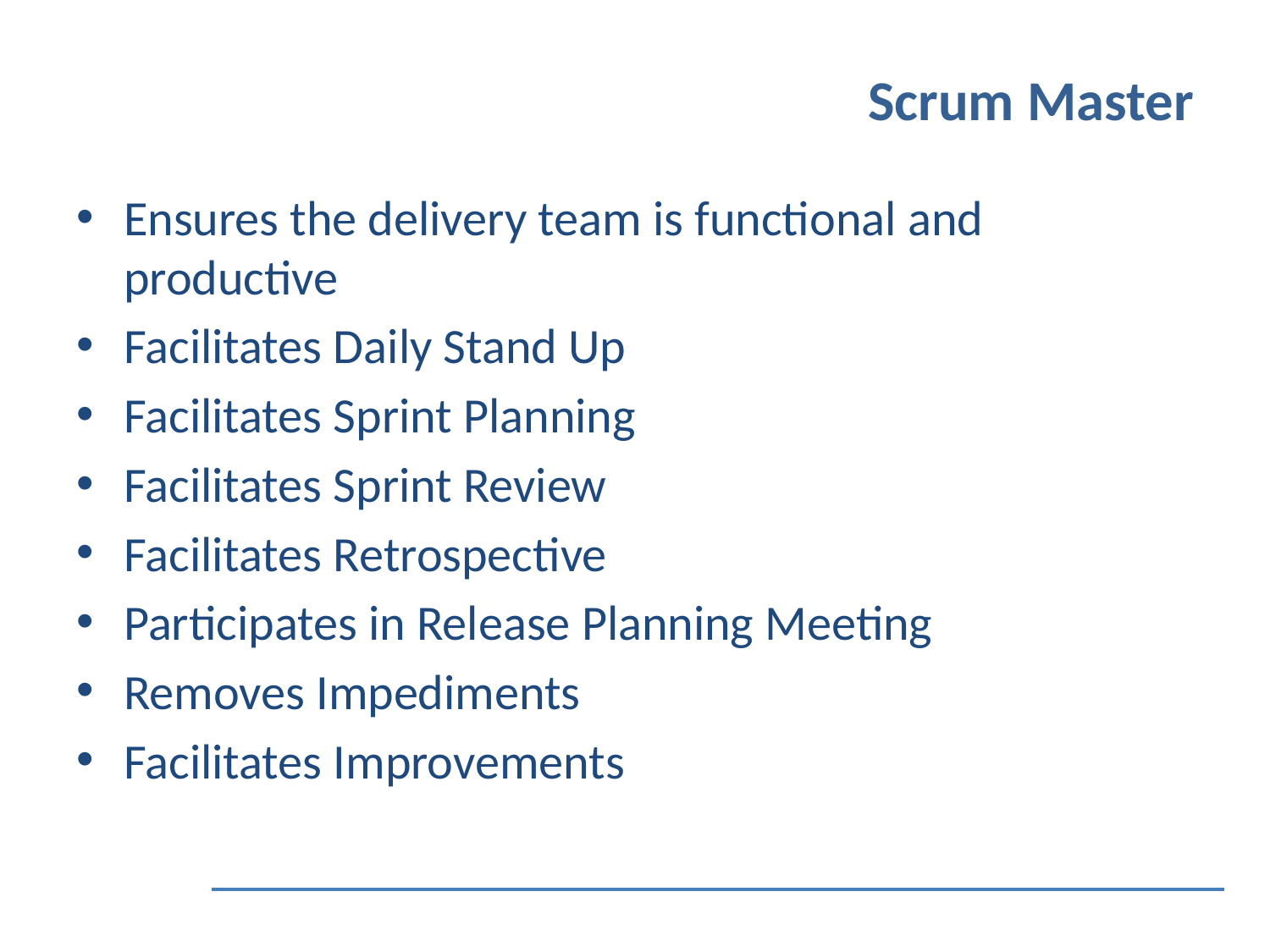

# Scrum Master
Ensures the delivery team is functional and productive
Facilitates Daily Stand Up
Facilitates Sprint Planning
Facilitates Sprint Review
Facilitates Retrospective
Participates in Release Planning Meeting
Removes Impediments
Facilitates Improvements